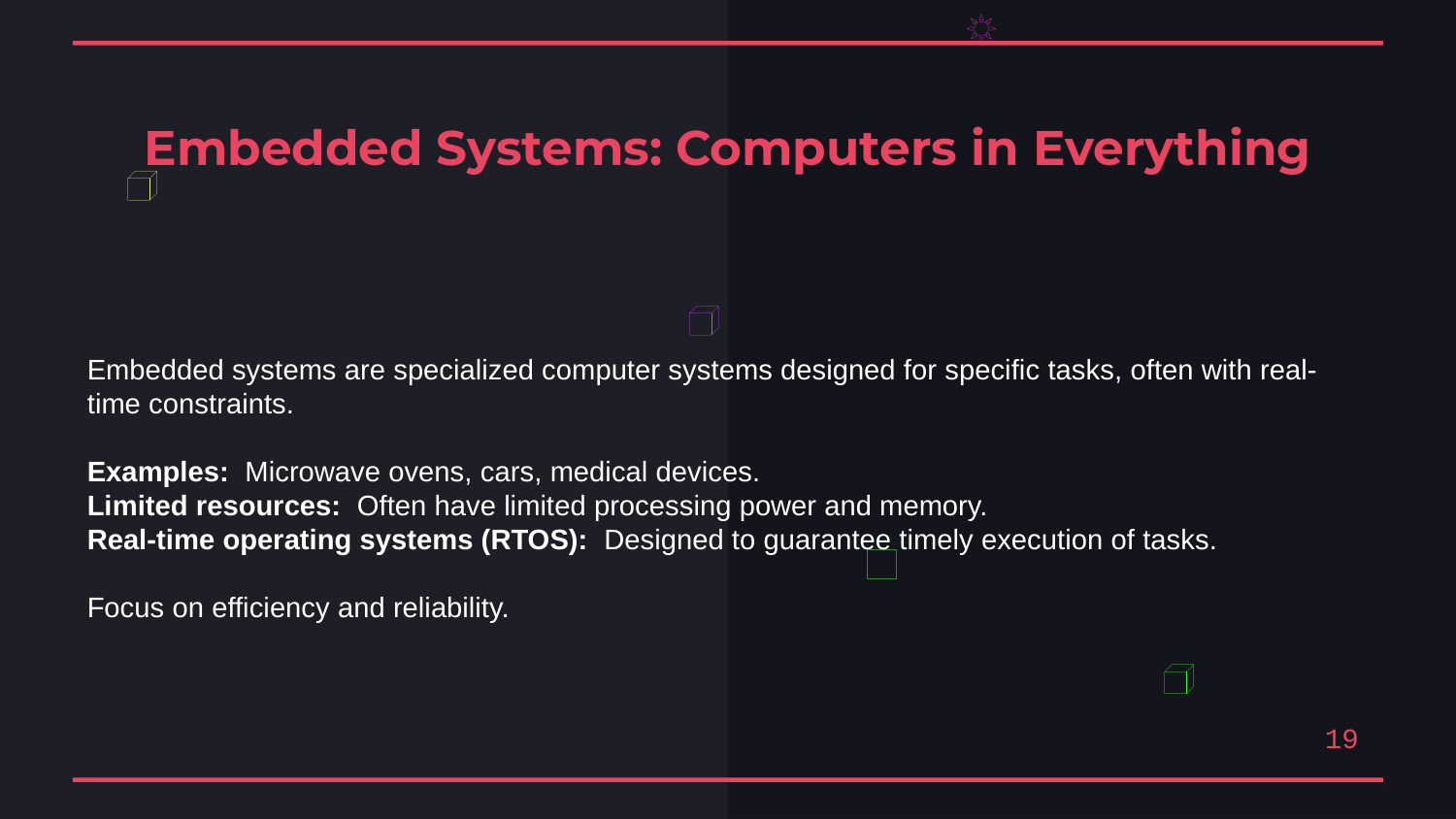

Embedded Systems: Computers in Everything

Embedded systems are specialized computer systems designed for specific tasks, often with real-time constraints.

Examples:  Microwave ovens, cars, medical devices.
Limited resources:  Often have limited processing power and memory.
Real-time operating systems (RTOS):  Designed to guarantee timely execution of tasks.

Focus on efficiency and reliability.

19